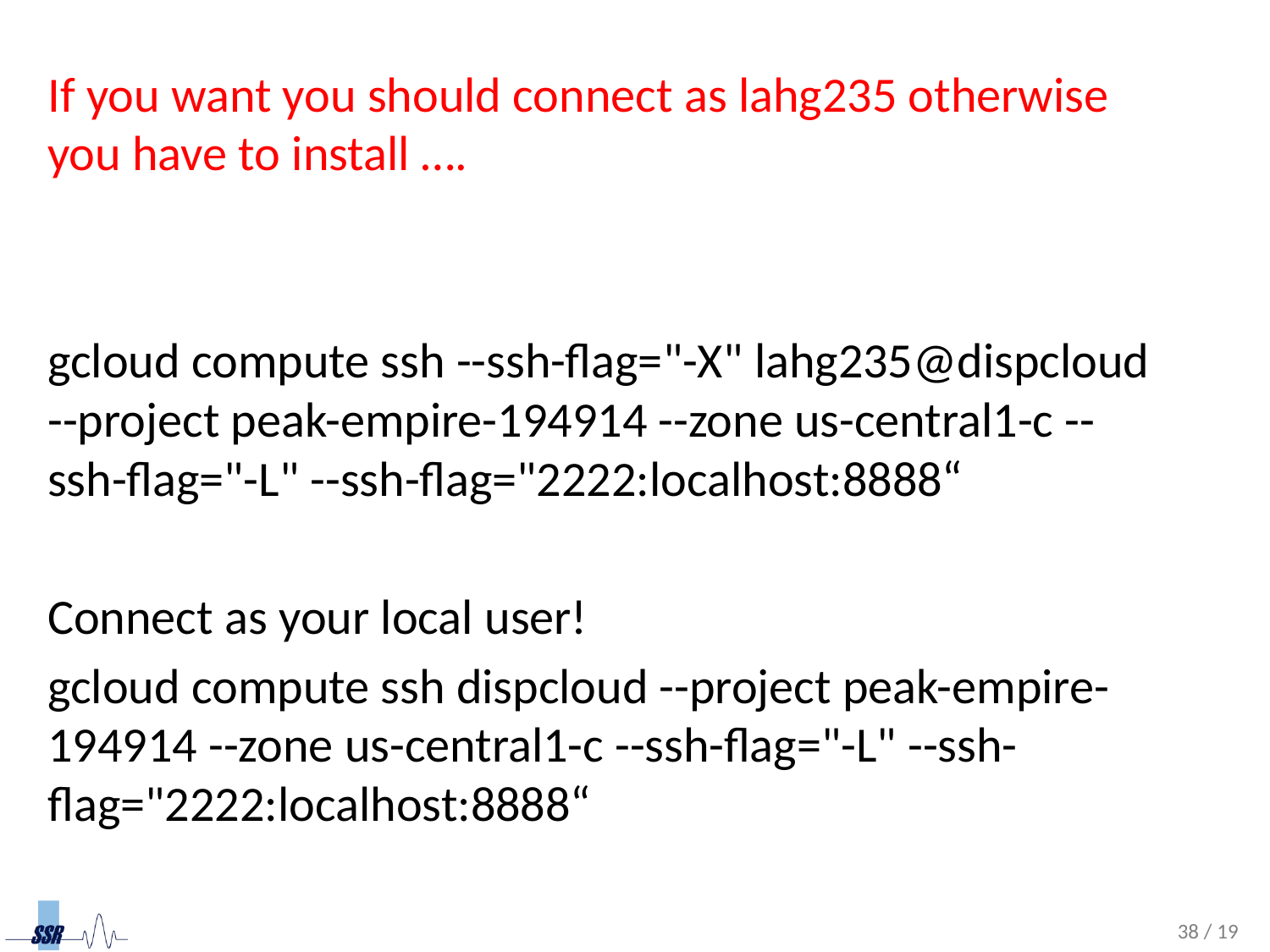

If you want you should connect as lahg235 otherwise you have to install ….

gcloud compute ssh --ssh-flag="-X" lahg235@dispcloud --project peak-empire-194914 --zone us-central1-c --ssh-flag="-L" --ssh-flag="2222:localhost:8888“

Connect as your local user!
gcloud compute ssh dispcloud --project peak-empire-194914 --zone us-central1-c --ssh-flag="-L" --ssh-flag="2222:localhost:8888“